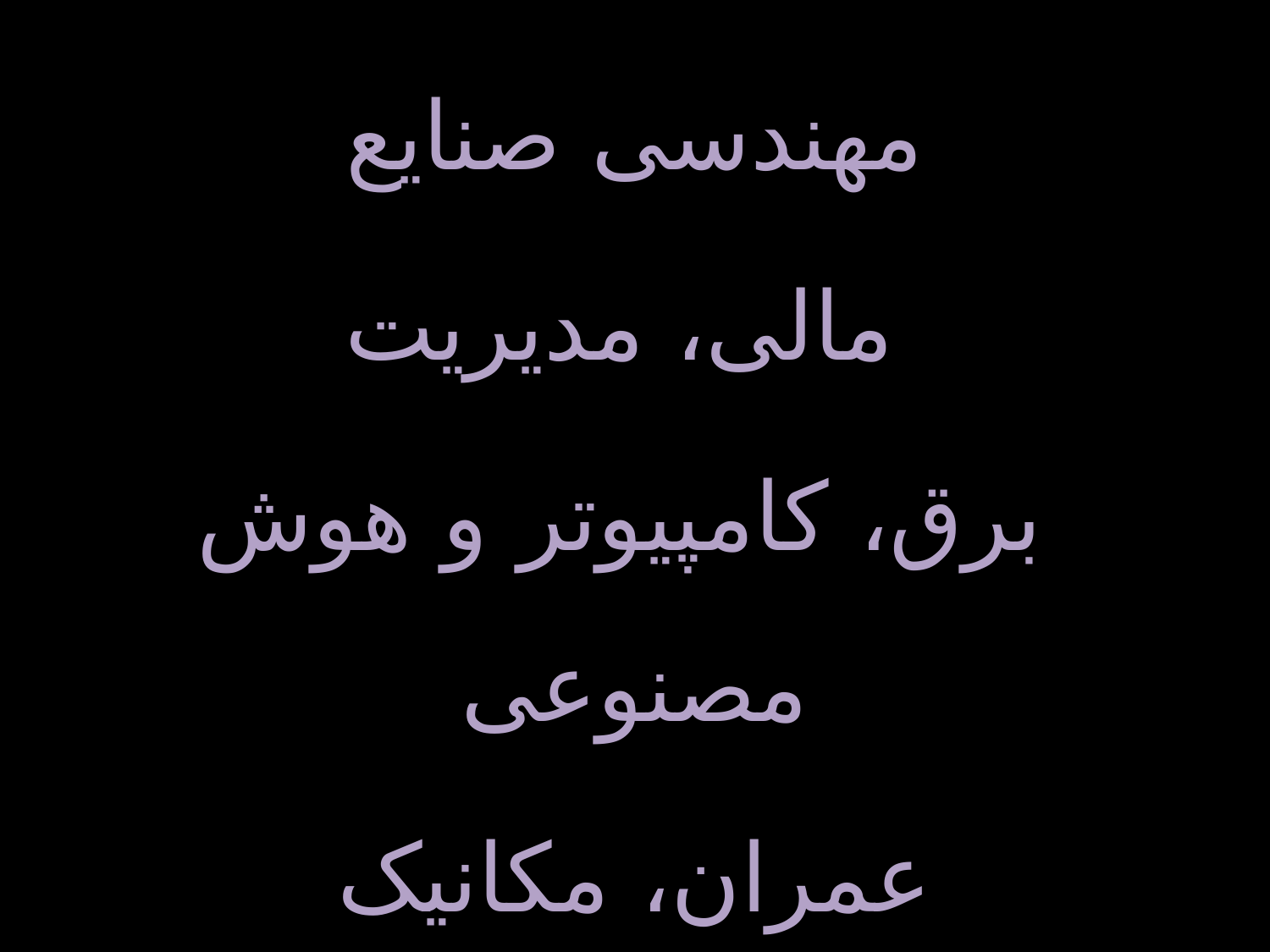

مهندسی صنایع
 مالی، مدیریت
 برق، کامپیوتر و هوش مصنوعی
عمران، مکانیک
 و...